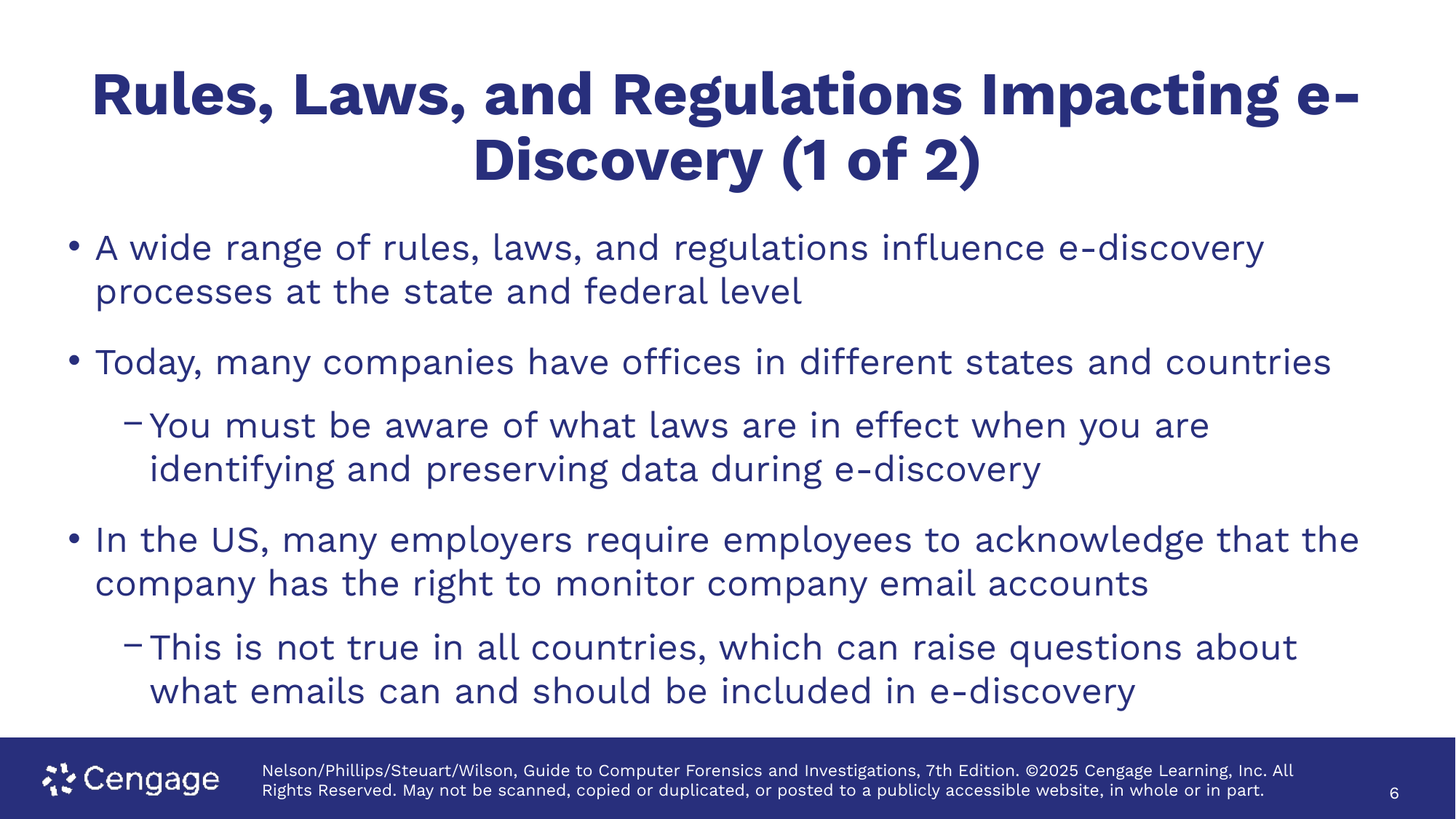

# Rules, Laws, and Regulations Impacting e-Discovery (1 of 2)
A wide range of rules, laws, and regulations influence e-discovery processes at the state and federal level
Today, many companies have offices in different states and countries
You must be aware of what laws are in effect when you are identifying and preserving data during e-discovery
In the US, many employers require employees to acknowledge that the company has the right to monitor company email accounts
This is not true in all countries, which can raise questions about what emails can and should be included in e-discovery